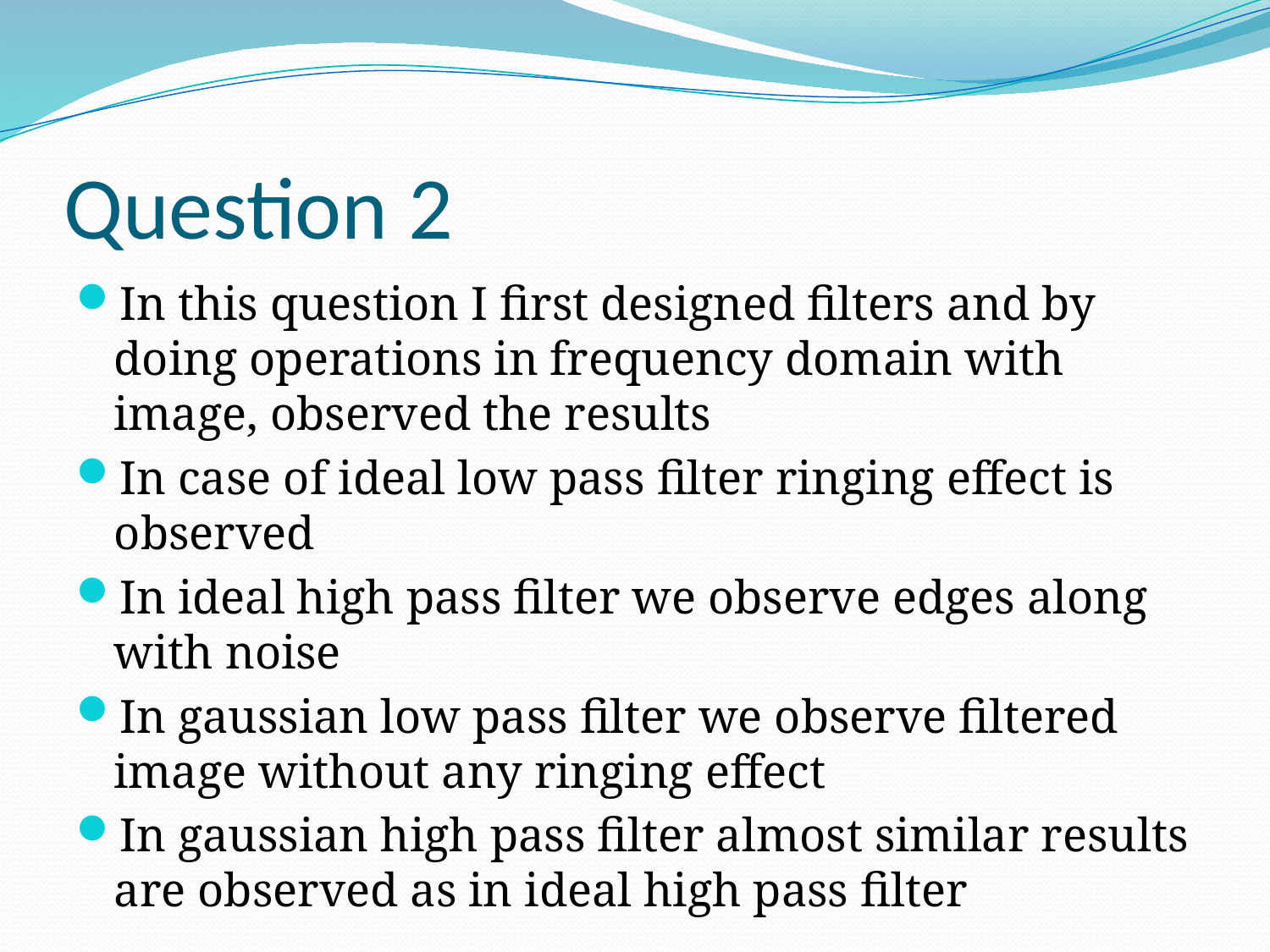

# Question 2
In this question I first designed filters and by doing operations in frequency domain with image, observed the results
In case of ideal low pass filter ringing effect is observed
In ideal high pass filter we observe edges along with noise
In gaussian low pass filter we observe filtered image without any ringing effect
In gaussian high pass filter almost similar results are observed as in ideal high pass filter